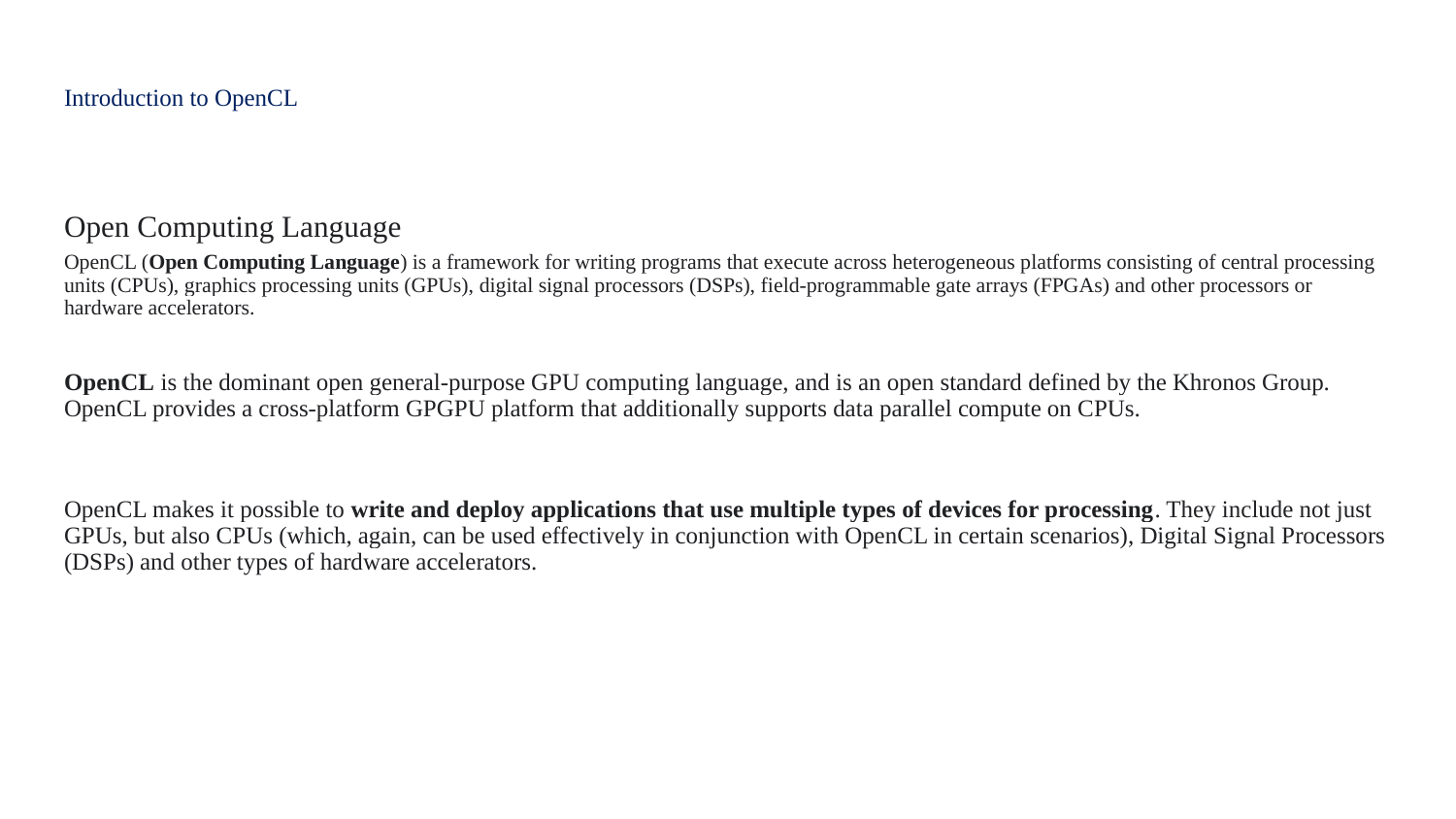

# Introduction to OpenCL
Open Computing Language
OpenCL (Open Computing Language) is a framework for writing programs that execute across heterogeneous platforms consisting of central processing units (CPUs), graphics processing units (GPUs), digital signal processors (DSPs), field-programmable gate arrays (FPGAs) and other processors or hardware accelerators.

OpenCL is the dominant open general-purpose GPU computing language, and is an open standard defined by the Khronos Group. OpenCL provides a cross-platform GPGPU platform that additionally supports data parallel compute on CPUs.

OpenCL makes it possible to write and deploy applications that use multiple types of devices for processing. They include not just GPUs, but also CPUs (which, again, can be used effectively in conjunction with OpenCL in certain scenarios), Digital Signal Processors (DSPs) and other types of hardware accelerators.